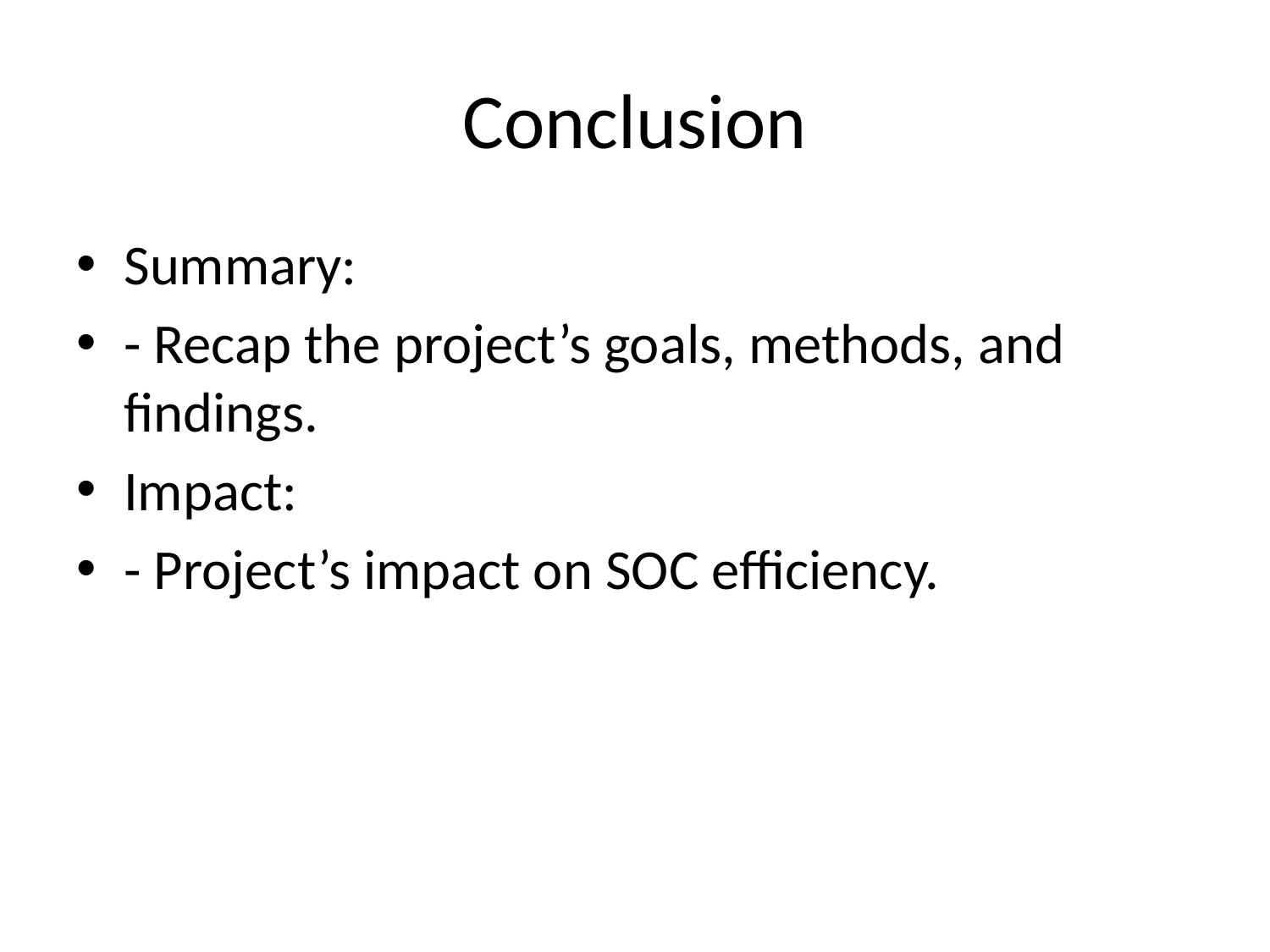

# Conclusion
Summary:
- Recap the project’s goals, methods, and findings.
Impact:
- Project’s impact on SOC efficiency.